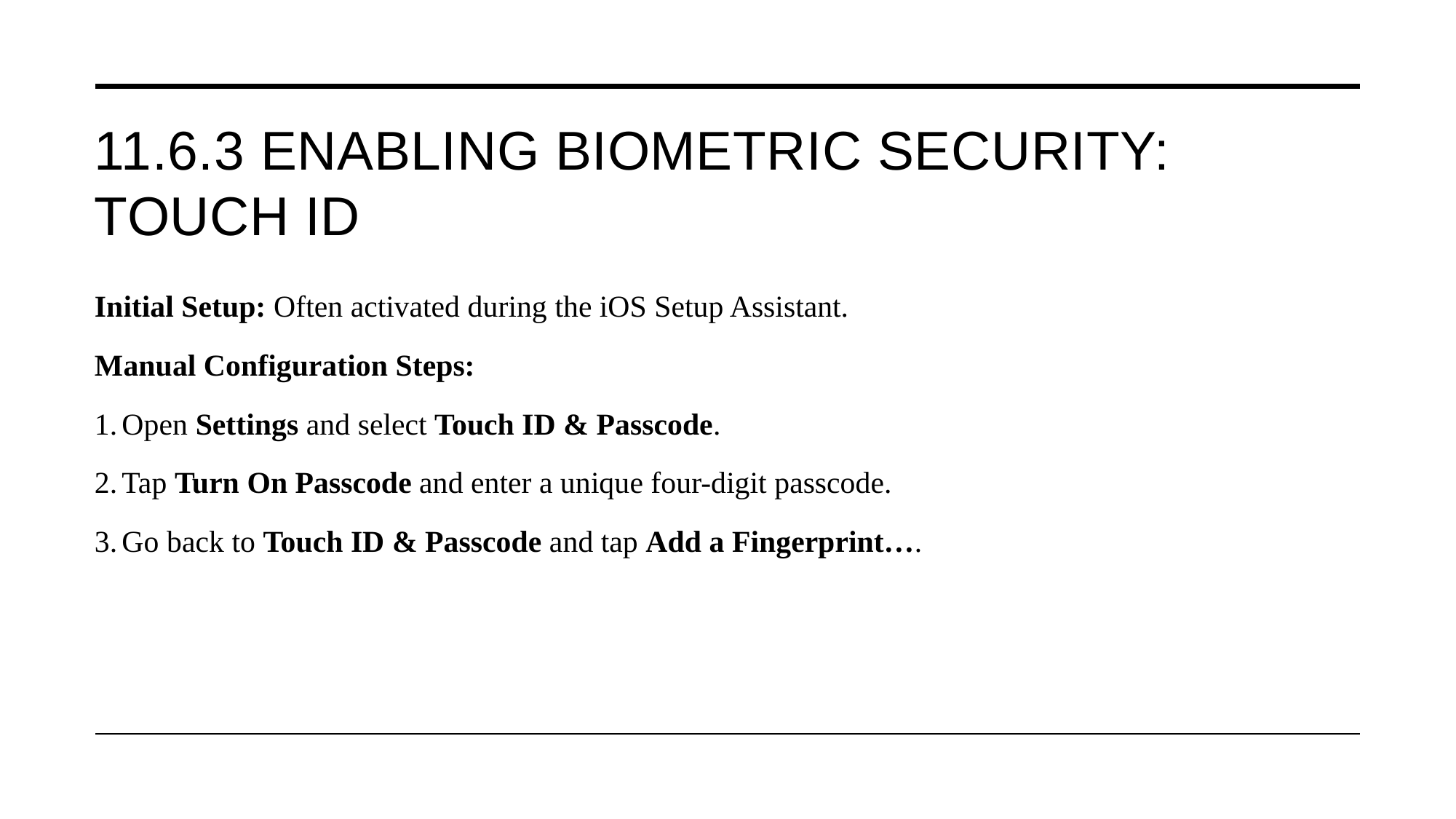

# 11.6.3 Enabling Biometric Security: Touch ID
Initial Setup: Often activated during the iOS Setup Assistant.
Manual Configuration Steps:
Open Settings and select Touch ID & Passcode.
Tap Turn On Passcode and enter a unique four-digit passcode.
Go back to Touch ID & Passcode and tap Add a Fingerprint….